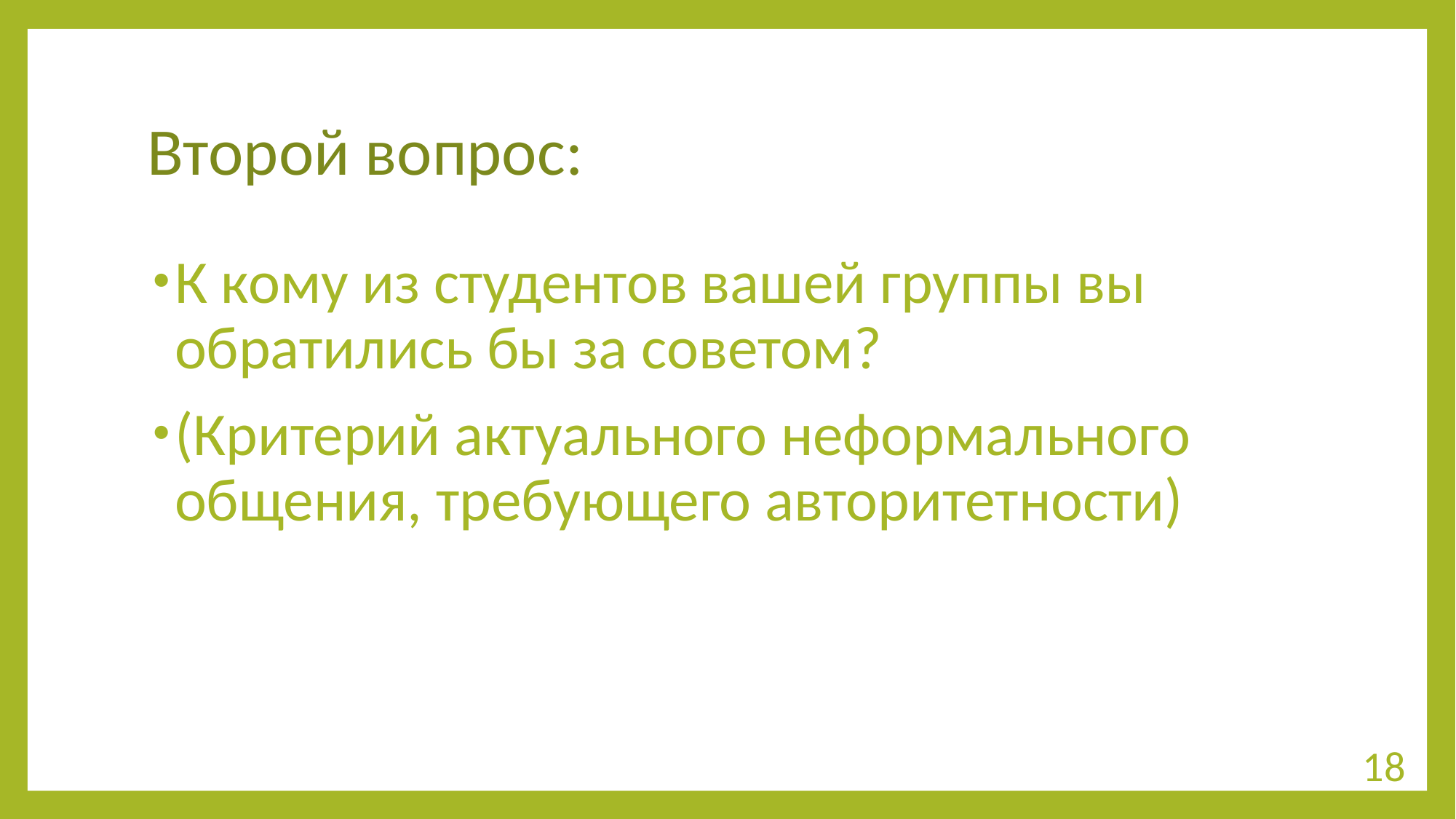

# Второй вопрос:
К кому из студентов вашей группы вы обратились бы за советом?
(Критерий актуального неформального общения, требующего авторитетности)
18